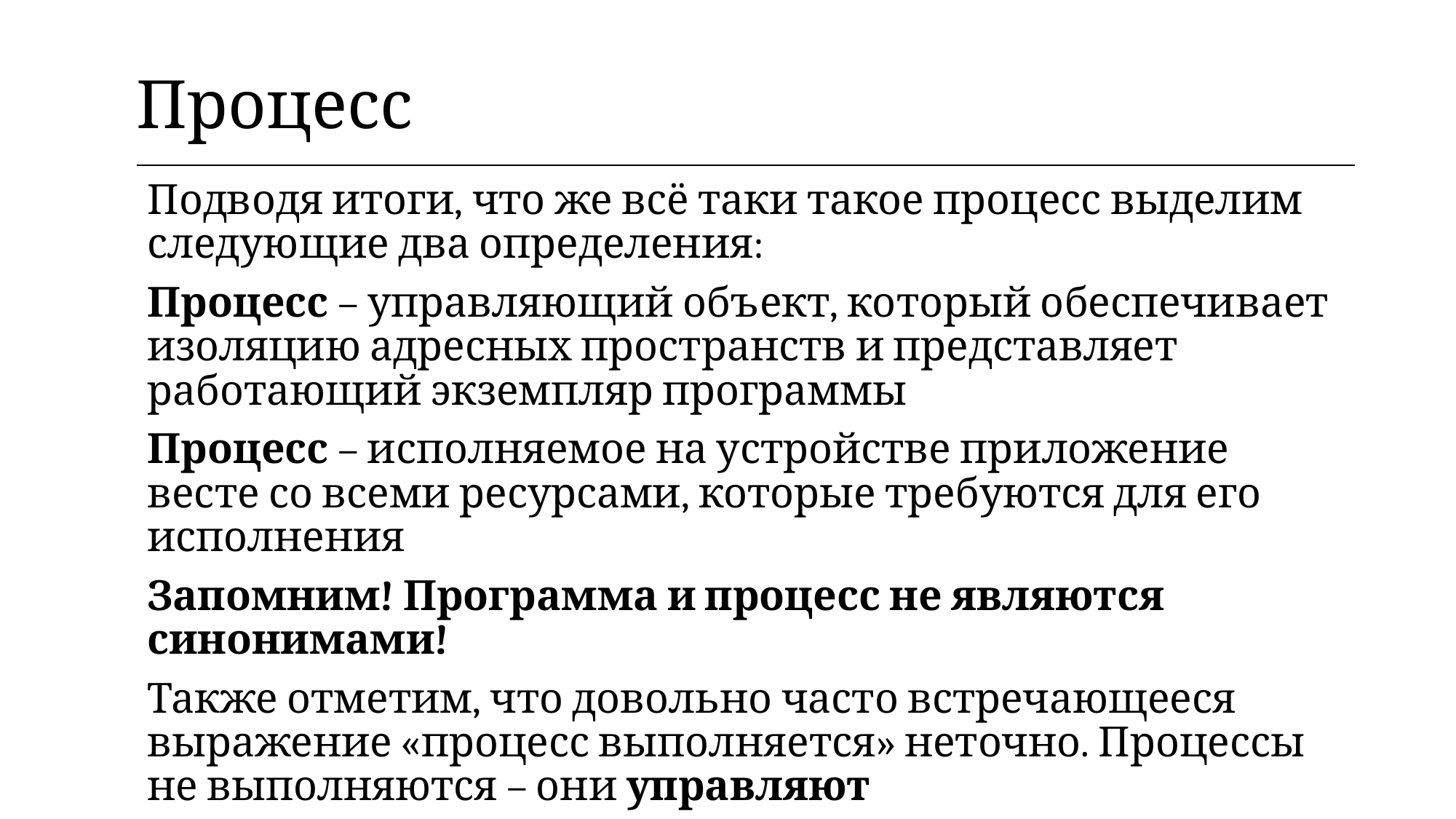

| Процесс |
| --- |
Подводя итоги, что же всё таки такое процесс выделим следующие два определения:
Процесс – управляющий объект, который обеспечивает изоляцию адресных пространств и представляет работающий экземпляр программы
Процесс – исполняемое на устройстве приложение весте со всеми ресурсами, которые требуются для его исполнения
Запомним! Программа и процесс не являются синонимами!
Также отметим, что довольно часто встречающееся выражение «процесс выполняется» неточно. Процессы не выполняются – они управляют